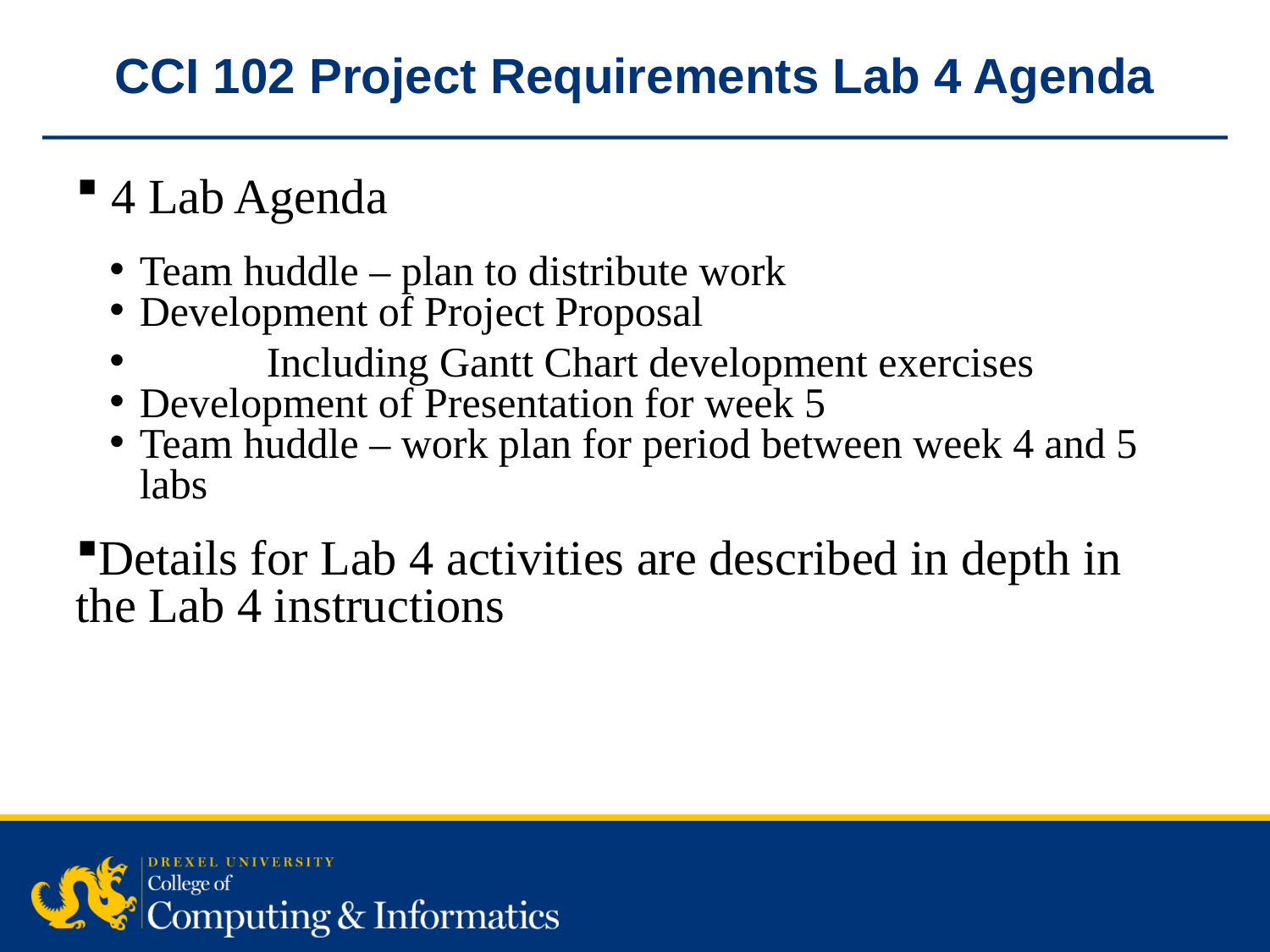

CCI 102 Project Requirements Lab 4 Agenda
 4 Lab Agenda

Team huddle – plan to distribute work
Development of Project Proposal
 	Including Gantt Chart development exercises
Development of Presentation for week 5
Team huddle – work plan for period between week 4 and 5 labs

Details for Lab 4 activities are described in depth in the Lab 4 instructions